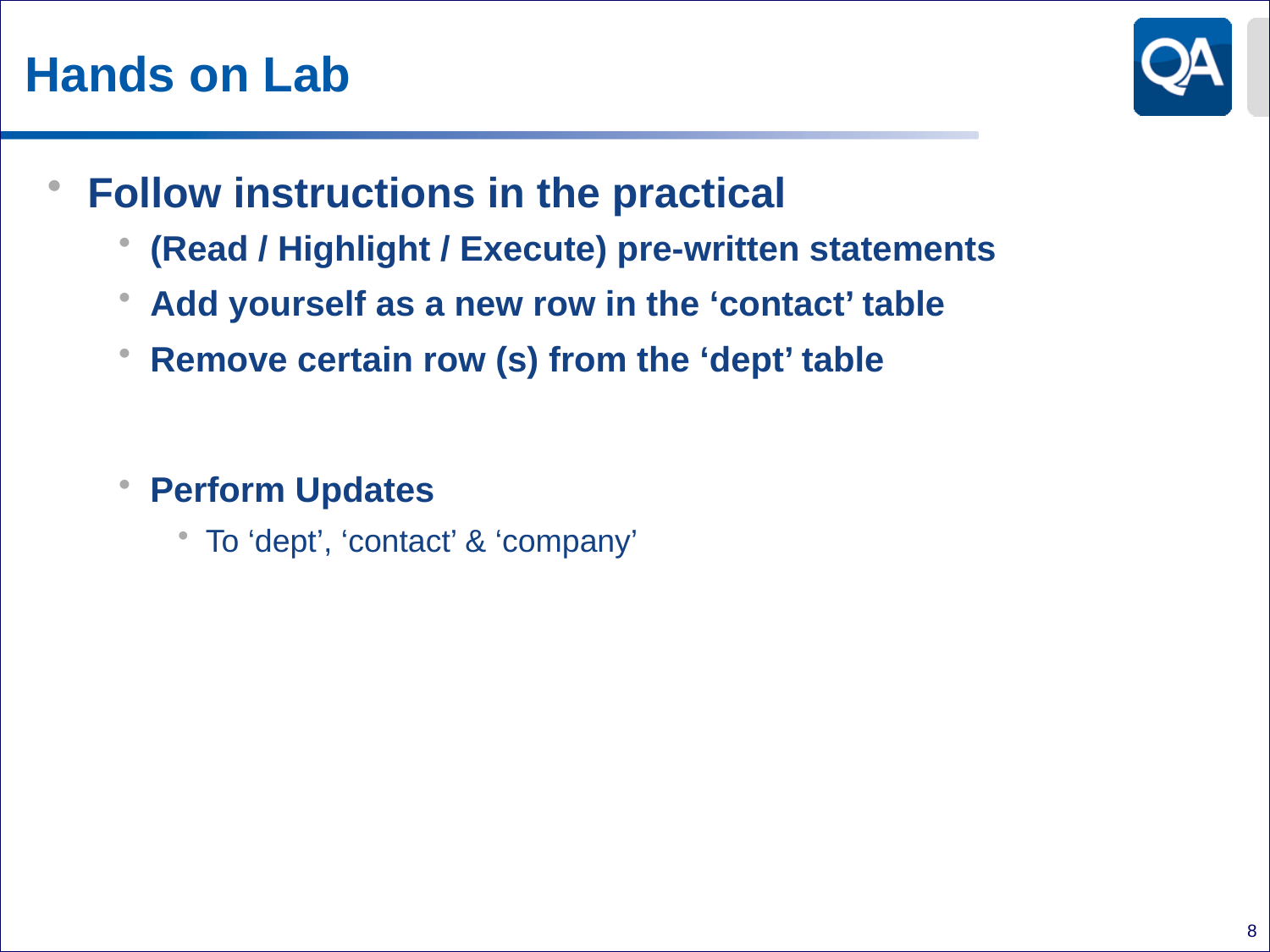

# Hands on Lab

Follow instructions in the practical
(Read / Highlight / Execute) pre-written statements
Add yourself as a new row in the ‘contact’ table
Remove certain row (s) from the ‘dept’ table

Perform Updates
To ‘dept’, ‘contact’ & ‘company’